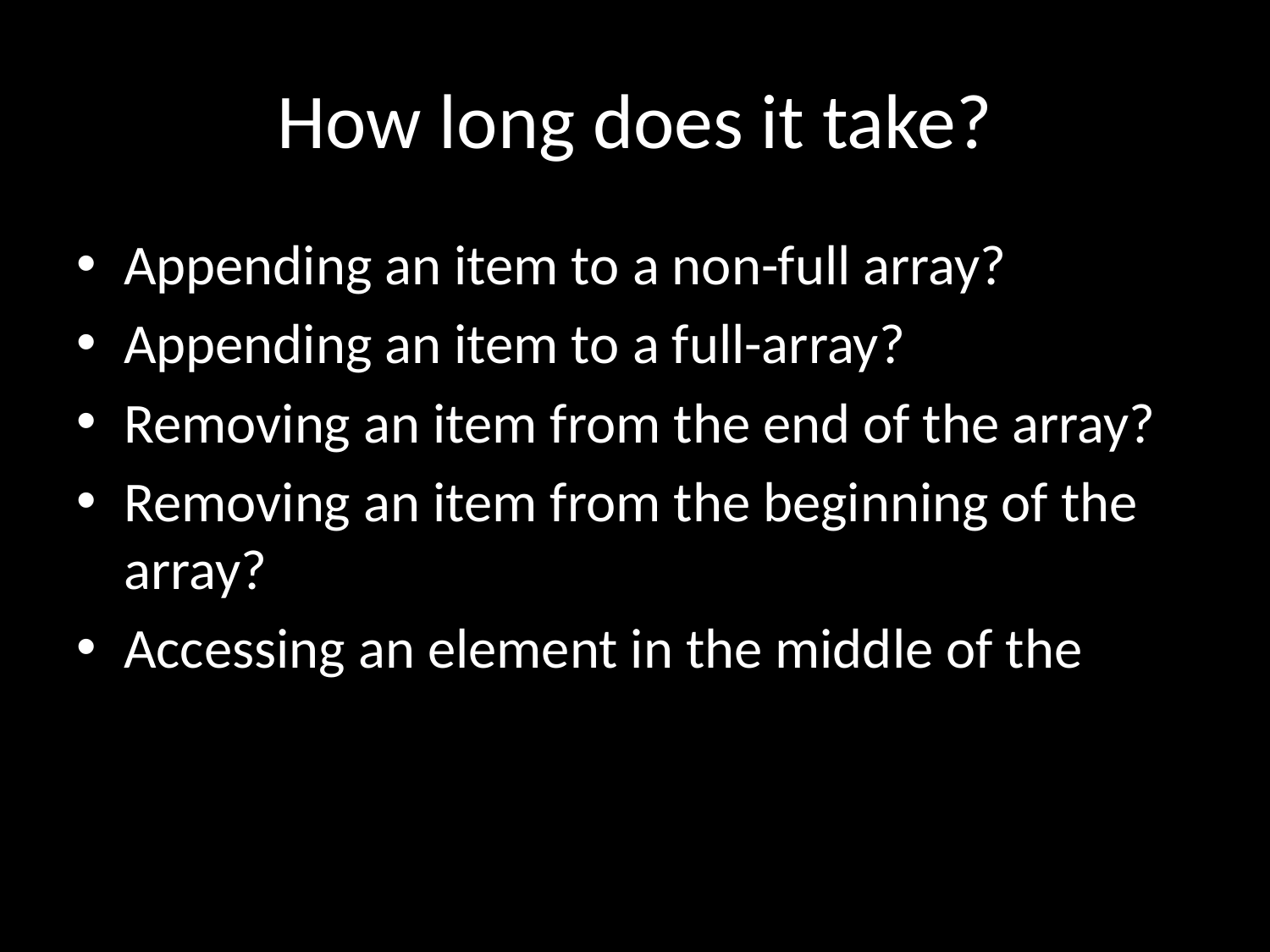

# How long does it take?
Appending an item to a non-full array?
Appending an item to a full-array?
Removing an item from the end of the array?
Removing an item from the beginning of the array?
Accessing an element in the middle of the